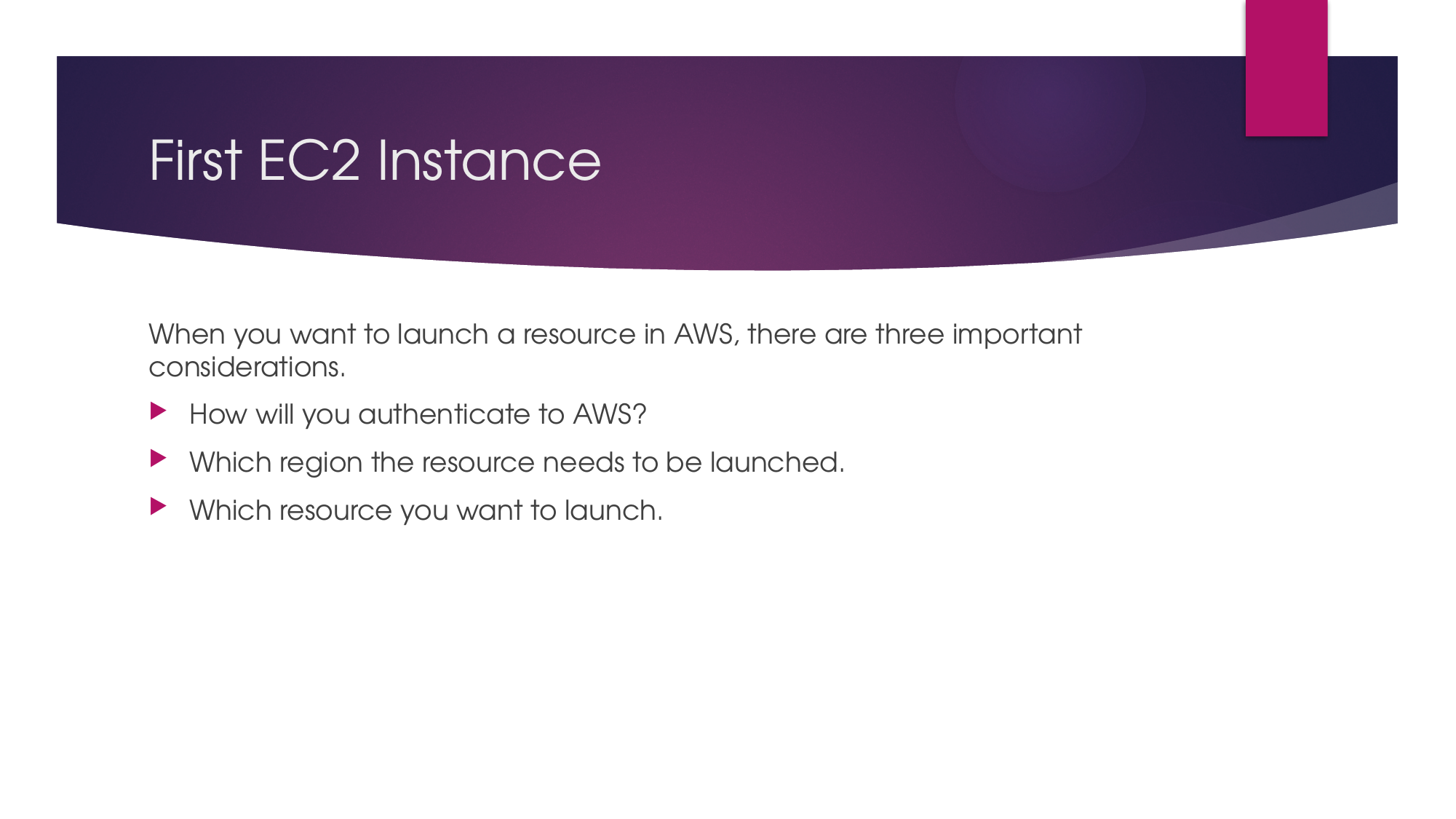

# First EC2 Instance
When you want to launch a resource in AWS, there are three important considerations.
How will you authenticate to AWS?
Which region the resource needs to be launched.
Which resource you want to launch.